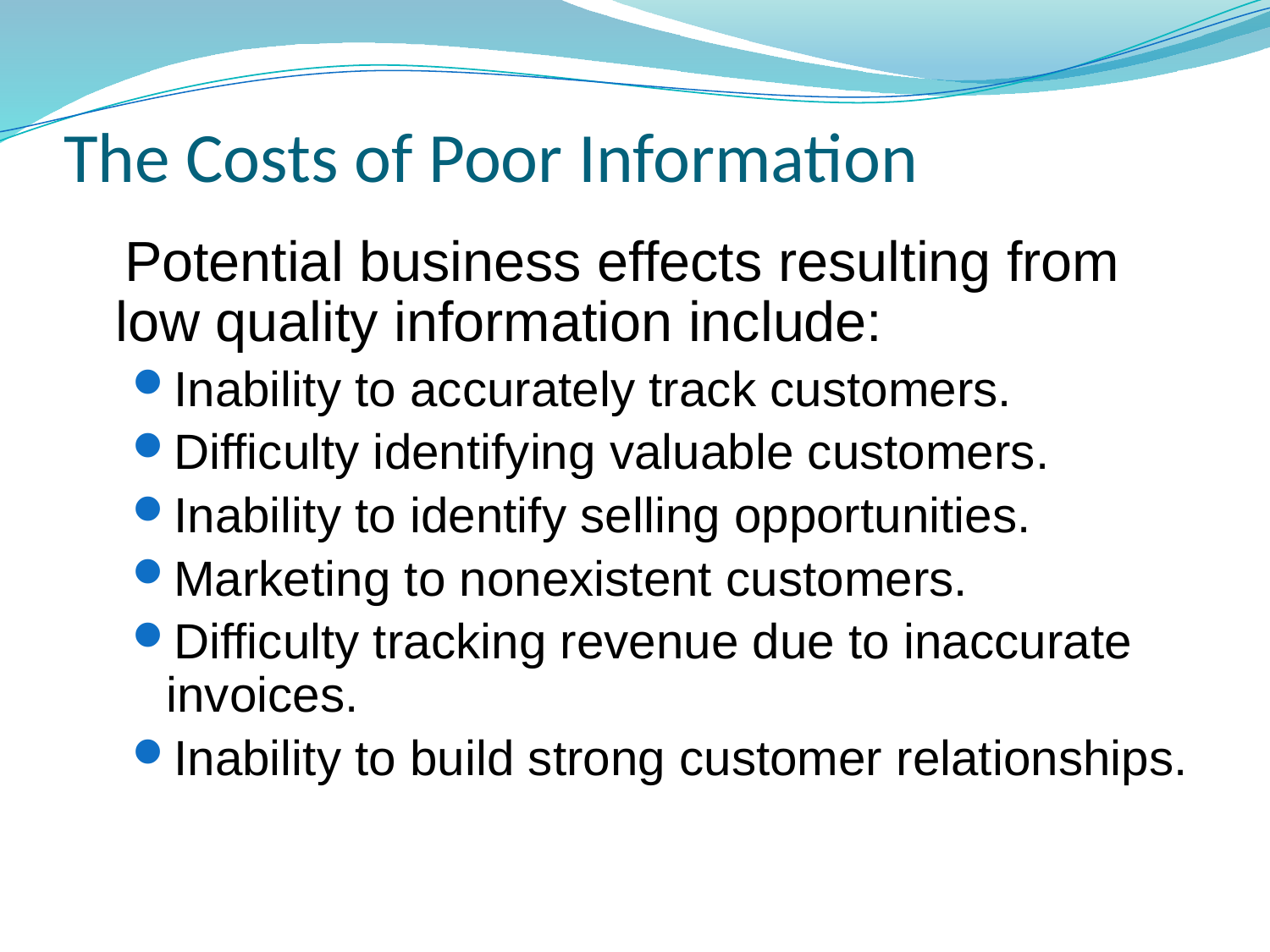

# The Costs of Poor Information
   Potential business effects resulting from low quality information include:
Inability to accurately track customers.
Difficulty identifying valuable customers.
Inability to identify selling opportunities.
Marketing to nonexistent customers.
Difficulty tracking revenue due to inaccurate invoices.
Inability to build strong customer relationships.